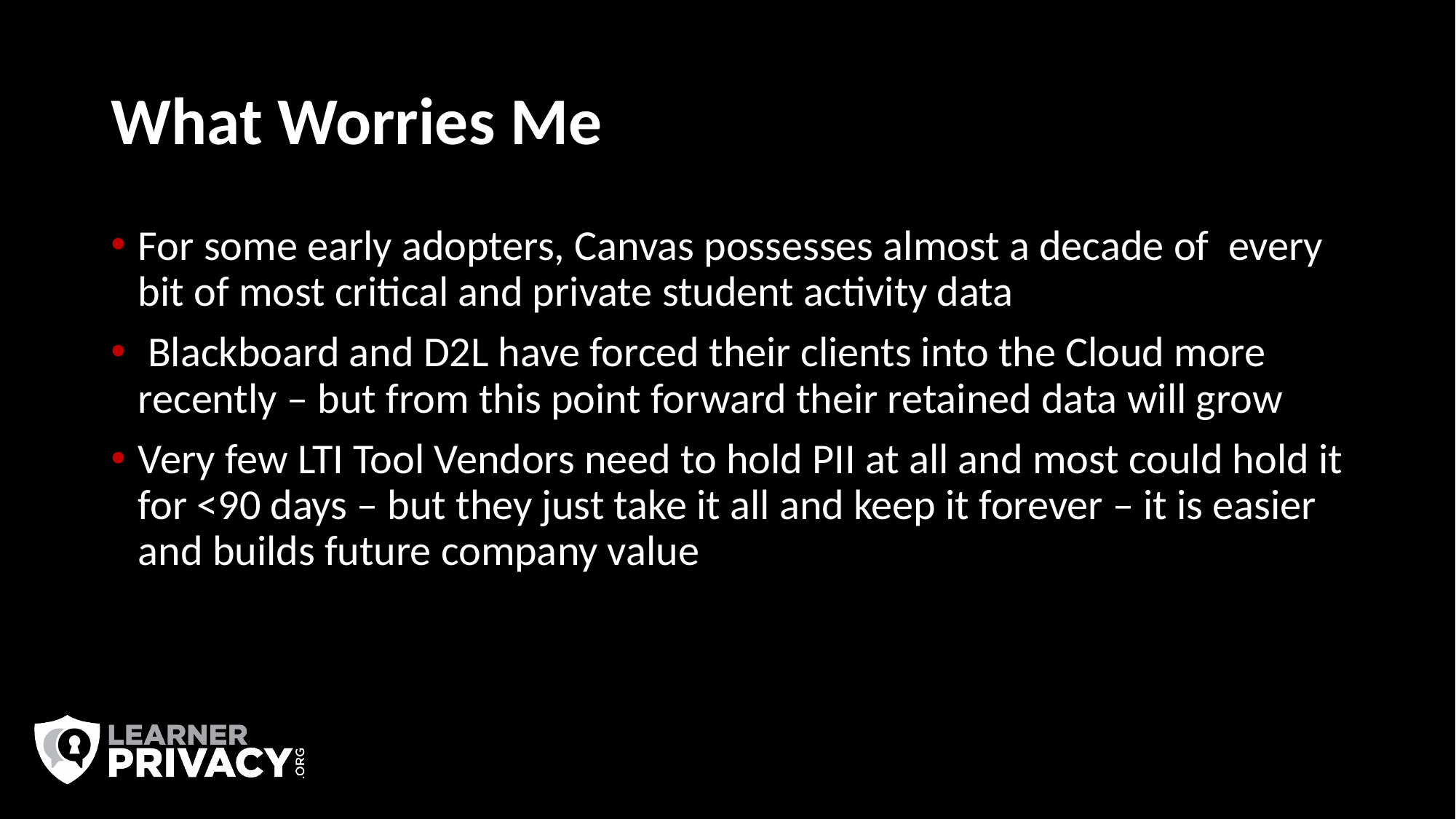

# What Worries Me
For some early adopters, Canvas possesses almost a decade of  every bit of most critical and private student activity data
 Blackboard and D2L have forced their clients into the Cloud more recently – but from this point forward their retained data will grow
Very few LTI Tool Vendors need to hold PII at all and most could hold it for <90 days – but they just take it all and keep it forever – it is easier and builds future company value